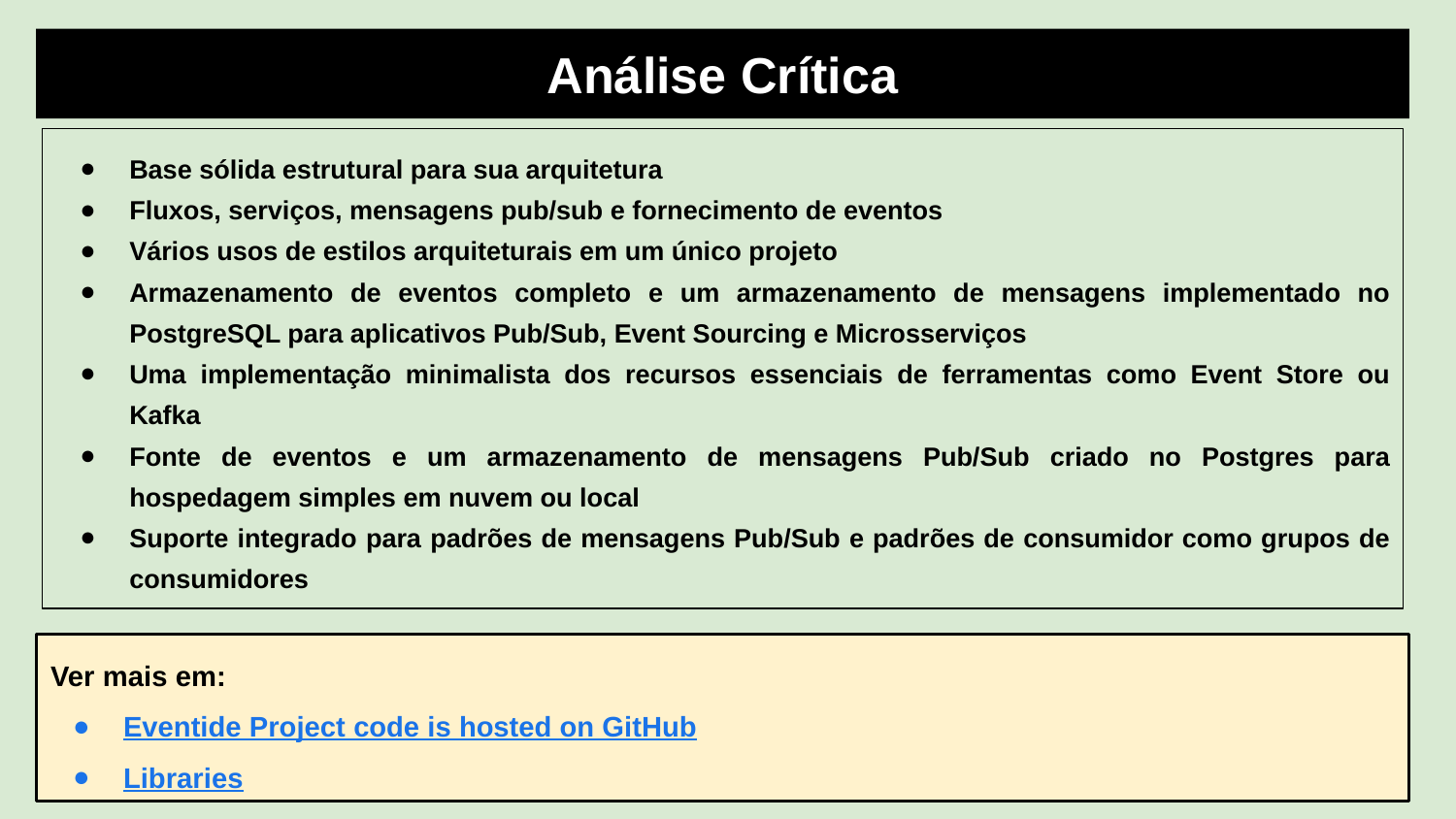

Análise Crítica
Base sólida estrutural para sua arquitetura
Fluxos, serviços, mensagens pub/sub e fornecimento de eventos
Vários usos de estilos arquiteturais em um único projeto
Armazenamento de eventos completo e um armazenamento de mensagens implementado no PostgreSQL para aplicativos Pub/Sub, Event Sourcing e Microsserviços
Uma implementação minimalista dos recursos essenciais de ferramentas como Event Store ou Kafka
Fonte de eventos e um armazenamento de mensagens Pub/Sub criado no Postgres para hospedagem simples em nuvem ou local
Suporte integrado para padrões de mensagens Pub/Sub e padrões de consumidor como grupos de consumidores
Ver mais em:
Eventide Project code is hosted on GitHub
Libraries